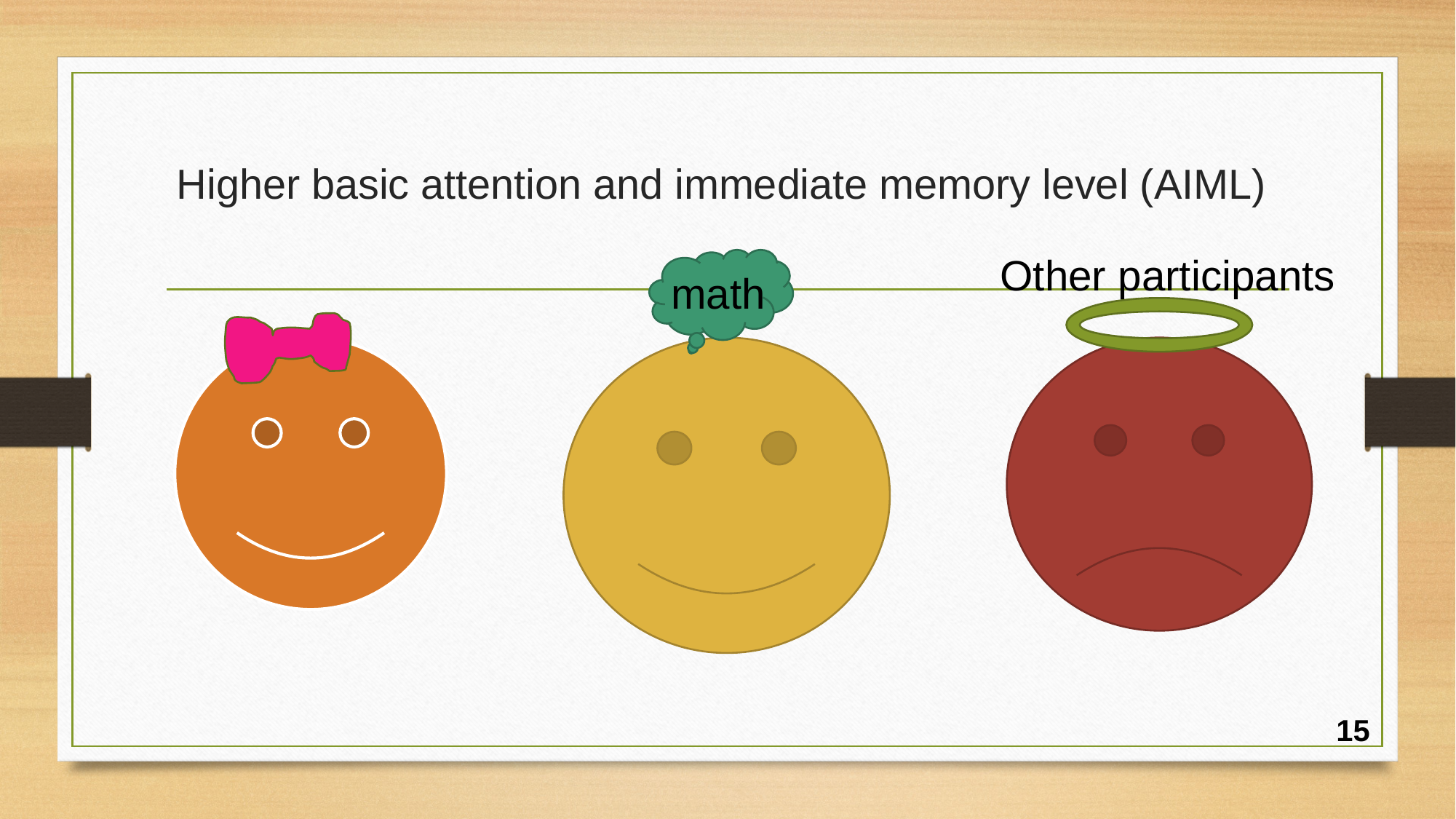

# Higher basic attention and immediate memory level (AIML)
Other participants

math

15